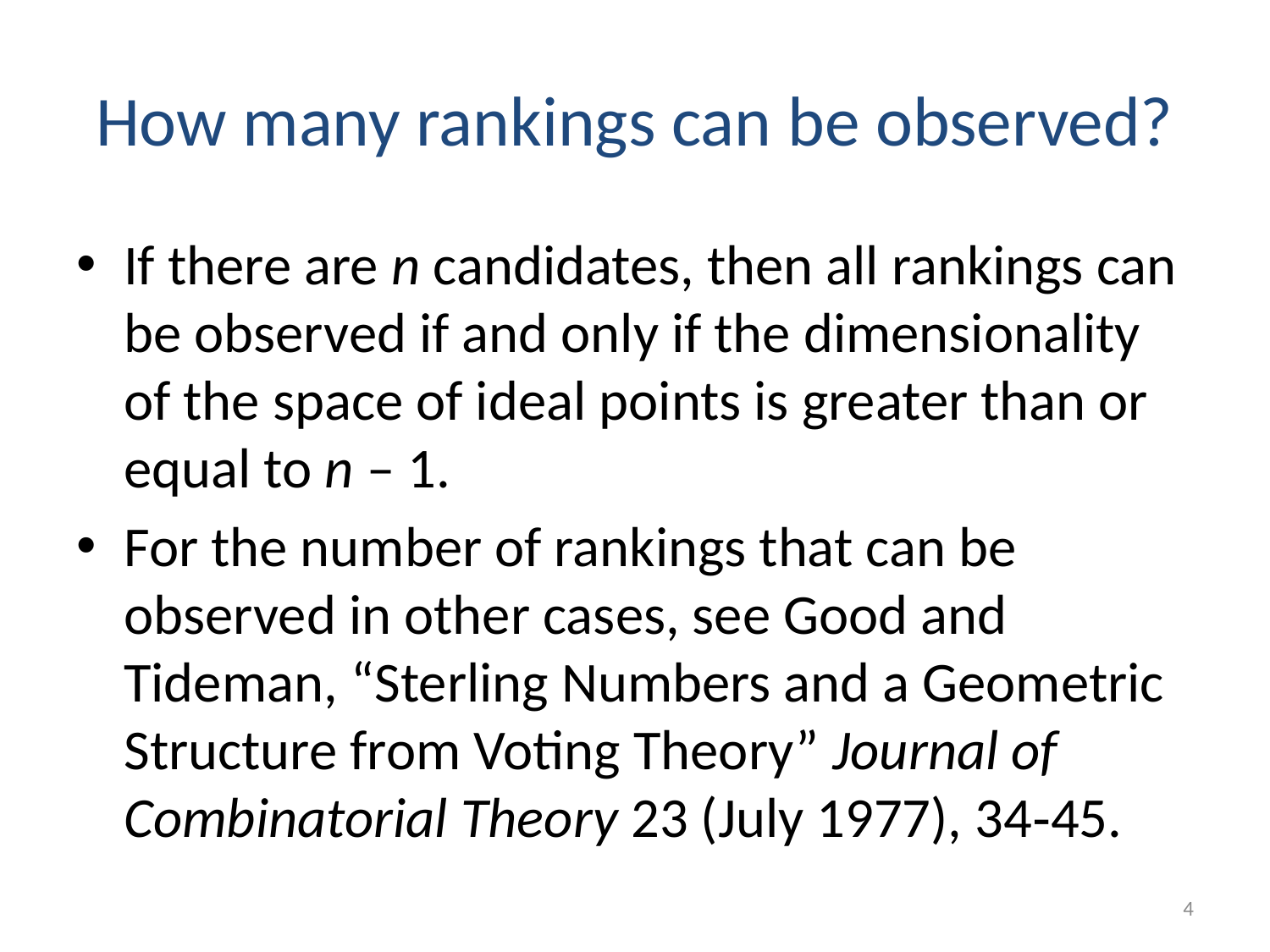

# How many rankings can be observed?
If there are n candidates, then all rankings can be observed if and only if the dimensionality of the space of ideal points is greater than or equal to n – 1.
For the number of rankings that can be observed in other cases, see Good and Tideman, “Sterling Numbers and a Geometric Structure from Voting Theory” Journal of Combinatorial Theory 23 (July 1977), 34‑45.

4